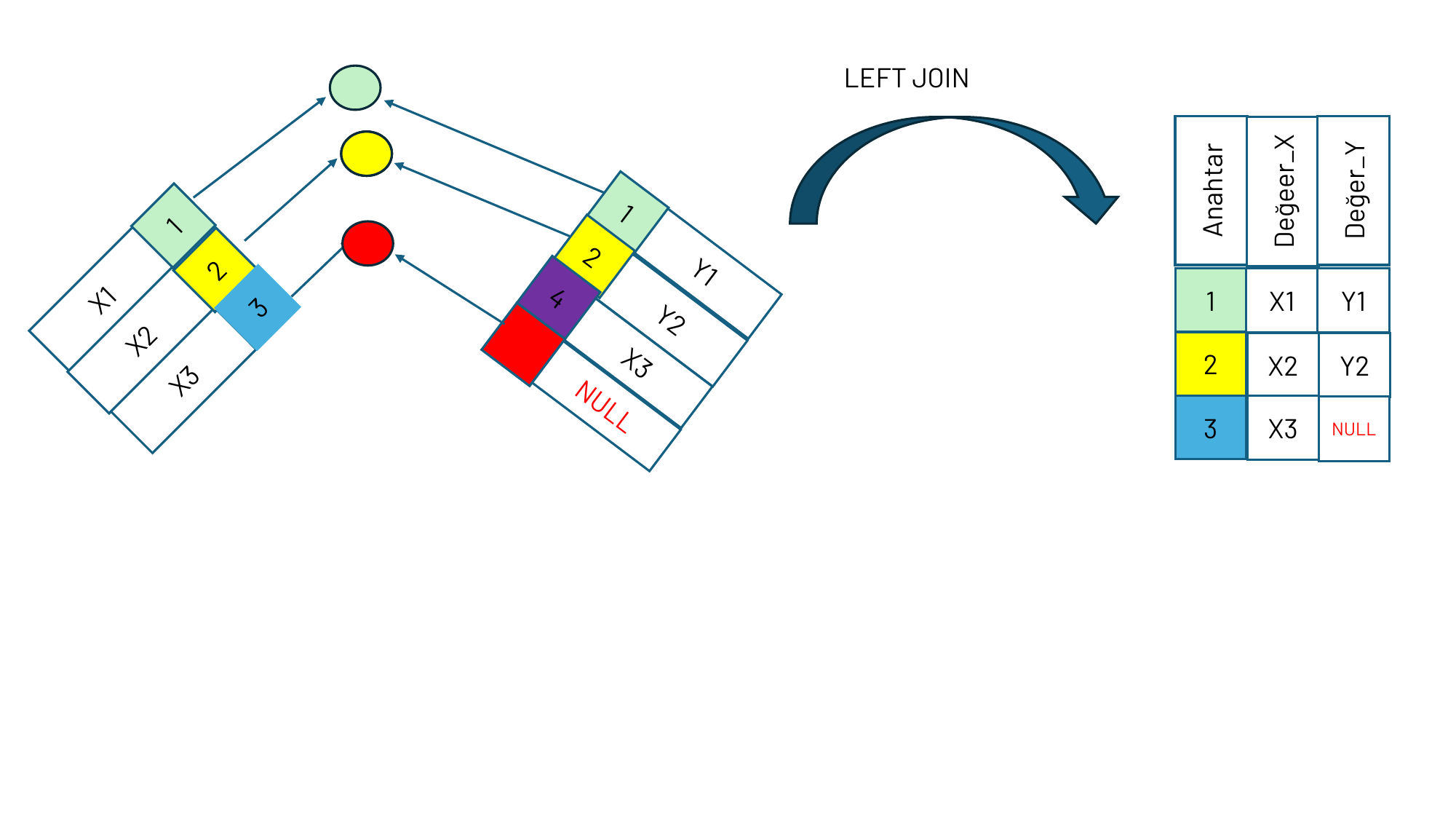

LEFT JOIN

Anahtar
Değer_Y
Değeer_X
1
2
Y1
4
Y2
X3
1
2
X1
3
X2
X3

Y1
X1
1

2
X2
Y2
NULL
X3
3
NULL